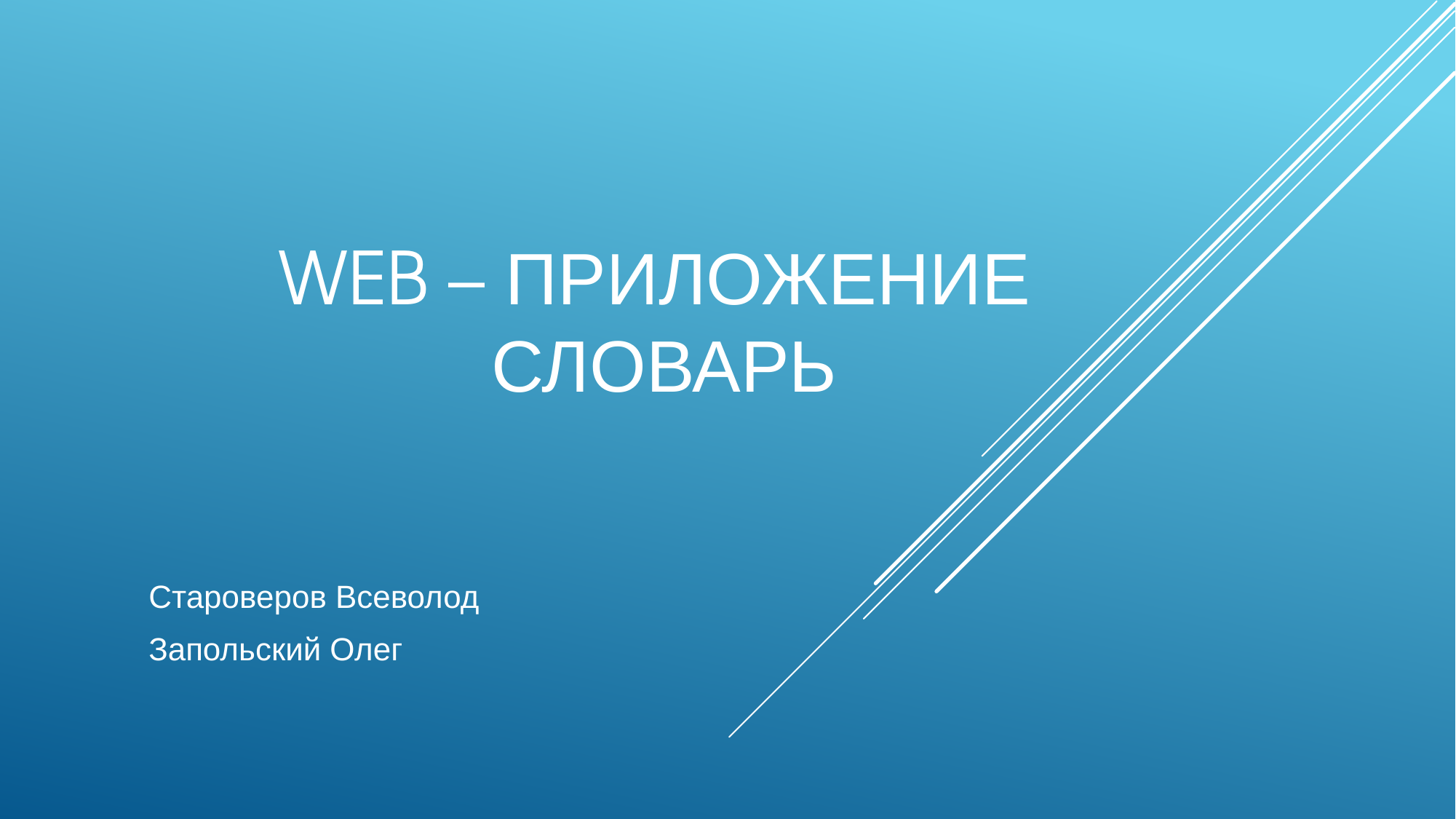

# WEB – приложение Словарь
Староверов Всеволод
Запольский Олег